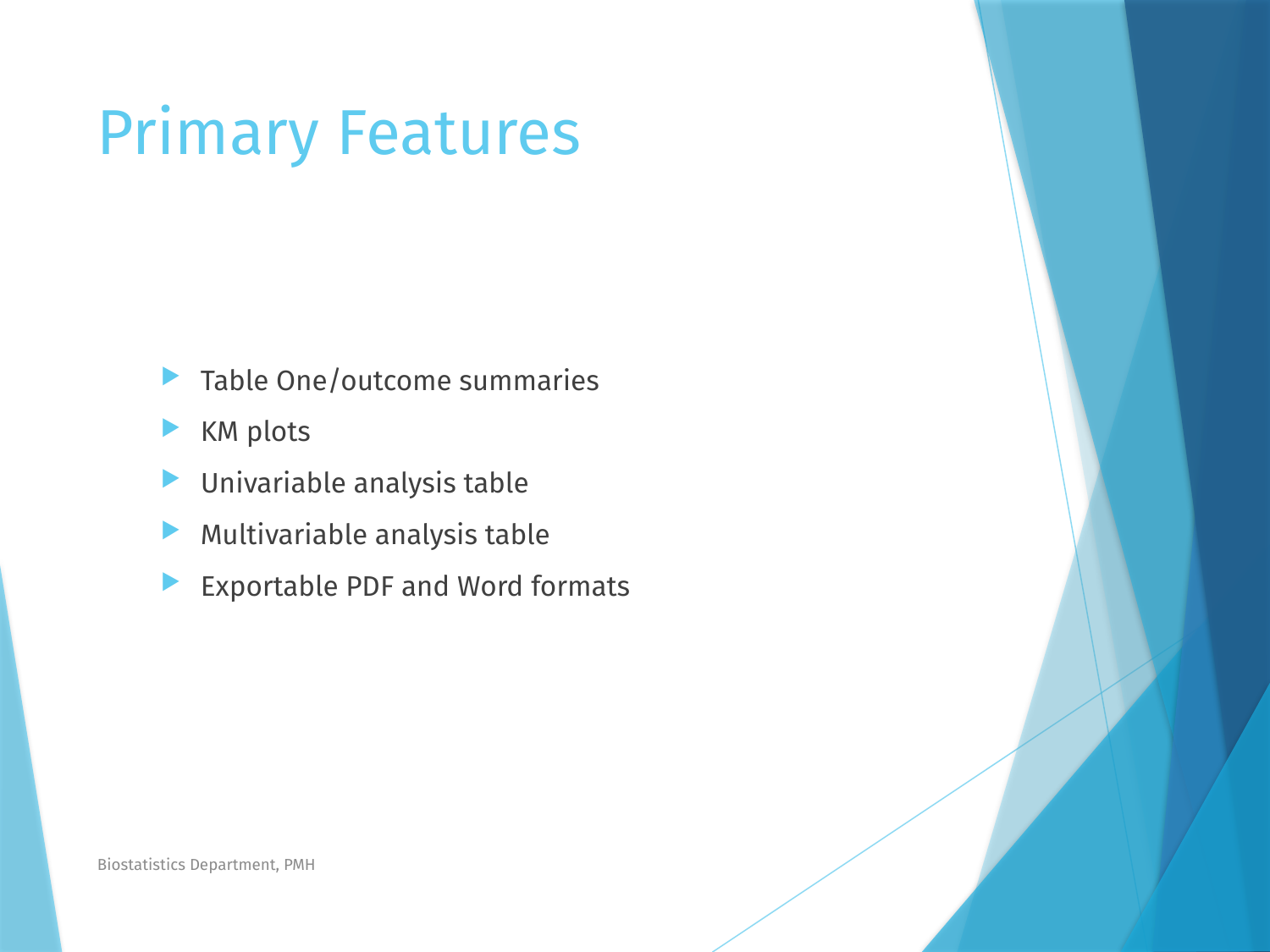

# Primary Features

Table One/outcome summaries
KM plots
Univariable analysis table
Multivariable analysis table
Exportable PDF and Word formats

Biostatistics Department, PMH